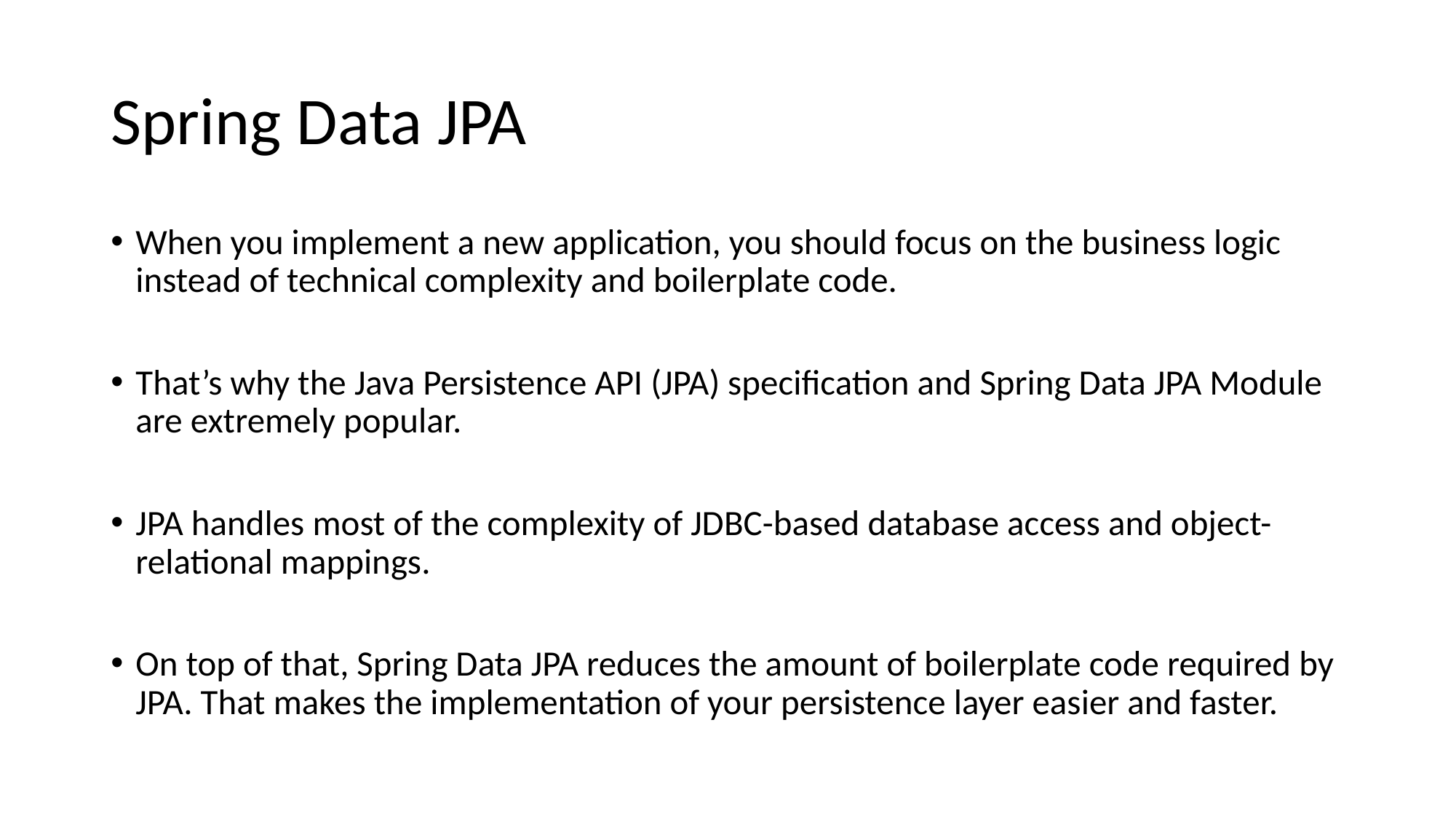

# Spring Data JPA
When you implement a new application, you should focus on the business logic instead of technical complexity and boilerplate code.

That’s why the Java Persistence API (JPA) specification and Spring Data JPA Module are extremely popular.

JPA handles most of the complexity of JDBC-based database access and object-relational mappings.

On top of that, Spring Data JPA reduces the amount of boilerplate code required by JPA. That makes the implementation of your persistence layer easier and faster.